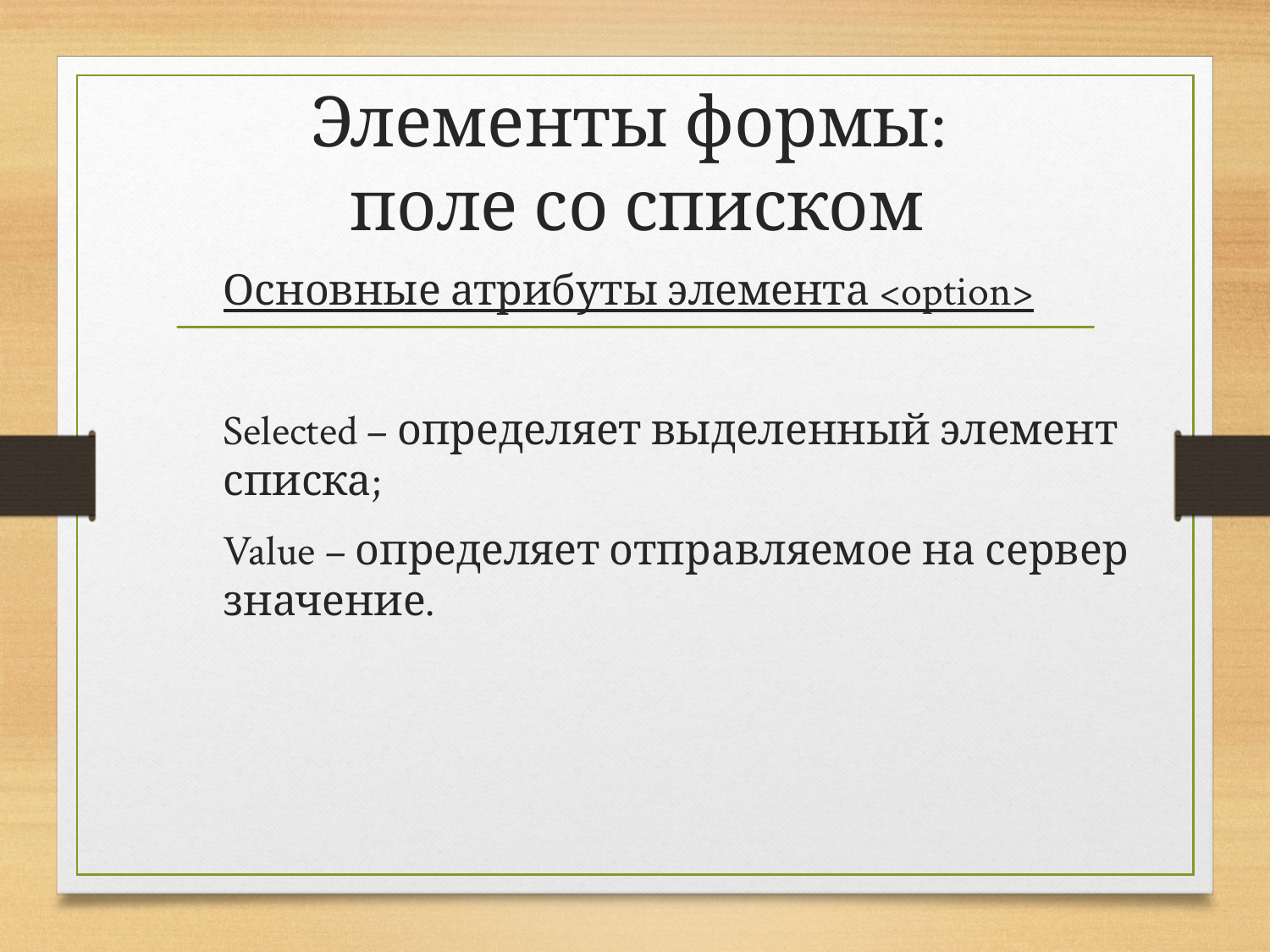

# Элементы формы: поле со списком
Основные атрибуты элемента <option>

Selected – определяет выделенный элемент списка;
Value – определяет отправляемое на сервер значение.